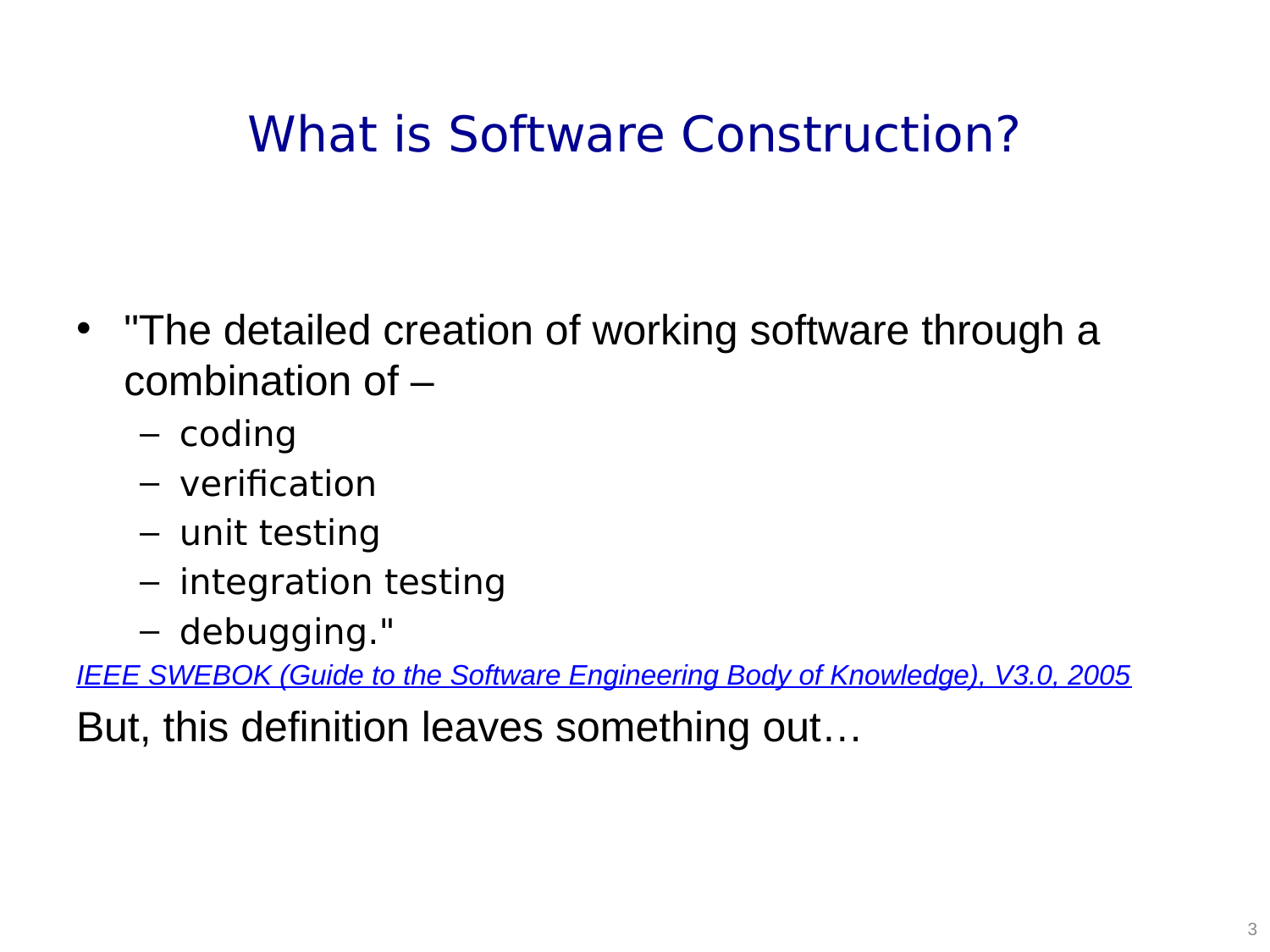

# What is Software Construction?
"The detailed creation of working software through a combination of –
coding
verification
unit testing
integration testing
debugging."
IEEE SWEBOK (Guide to the Software Engineering Body of Knowledge), V3.0, 2005
But, this definition leaves something out…

3